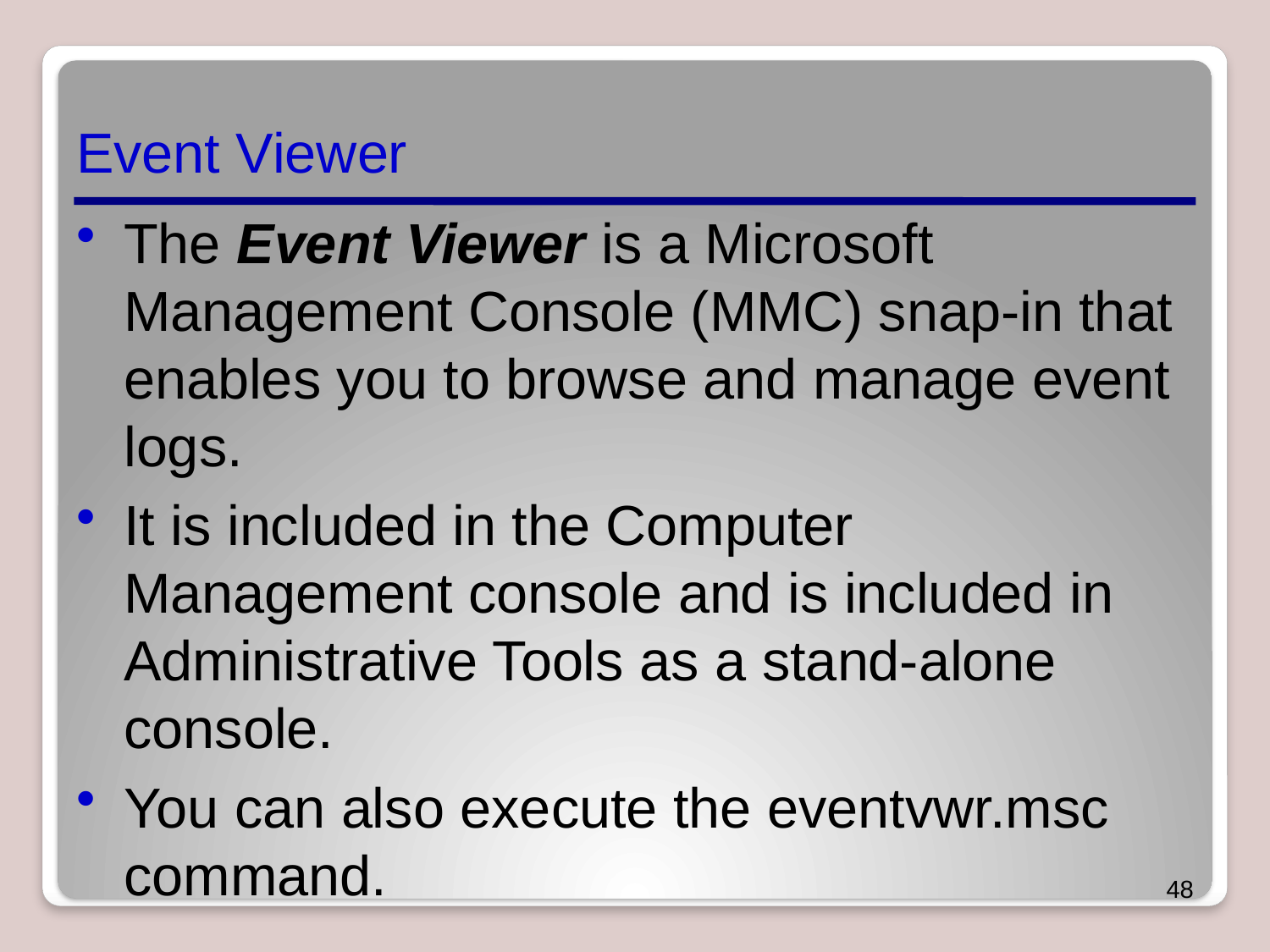

# Event Viewer
The Event Viewer is a Microsoft Management Console (MMC) snap-in that enables you to browse and manage event logs.
It is included in the Computer Management console and is included in Administrative Tools as a stand-alone console.
You can also execute the eventvwr.msc command.

48